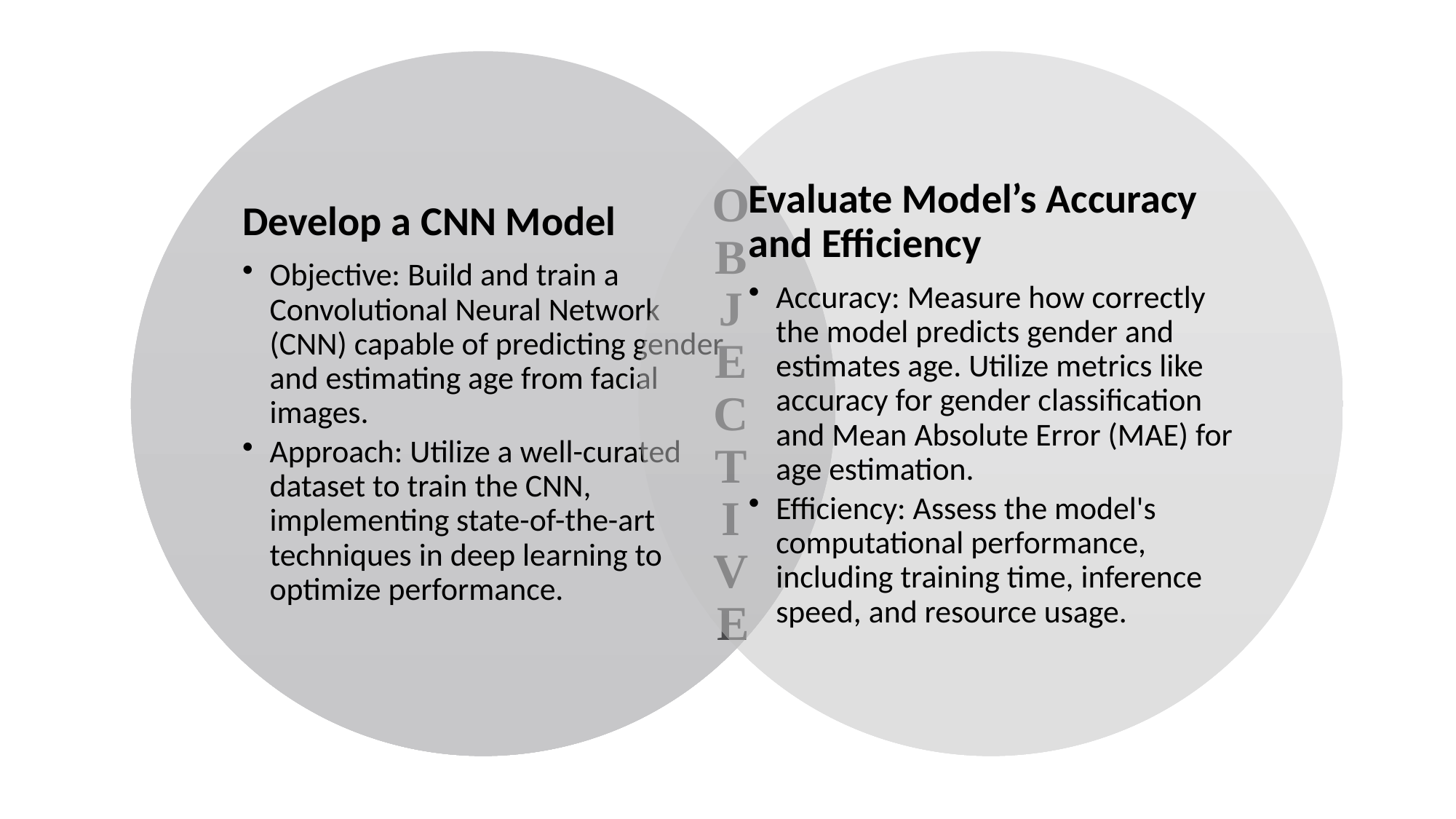

Develop a CNN Model
Objective: Build and train a Convolutional Neural Network (CNN) capable of predicting gender and estimating age from facial images.
Approach: Utilize a well-curated dataset to train the CNN, implementing state-of-the-art techniques in deep learning to optimize performance.
Evaluate Model’s Accuracy and Efficiency
Accuracy: Measure how correctly the model predicts gender and estimates age. Utilize metrics like accuracy for gender classification and Mean Absolute Error (MAE) for age estimation.
Efficiency: Assess the model's computational performance, including training time, inference speed, and resource usage.
# O b j e c t I v e